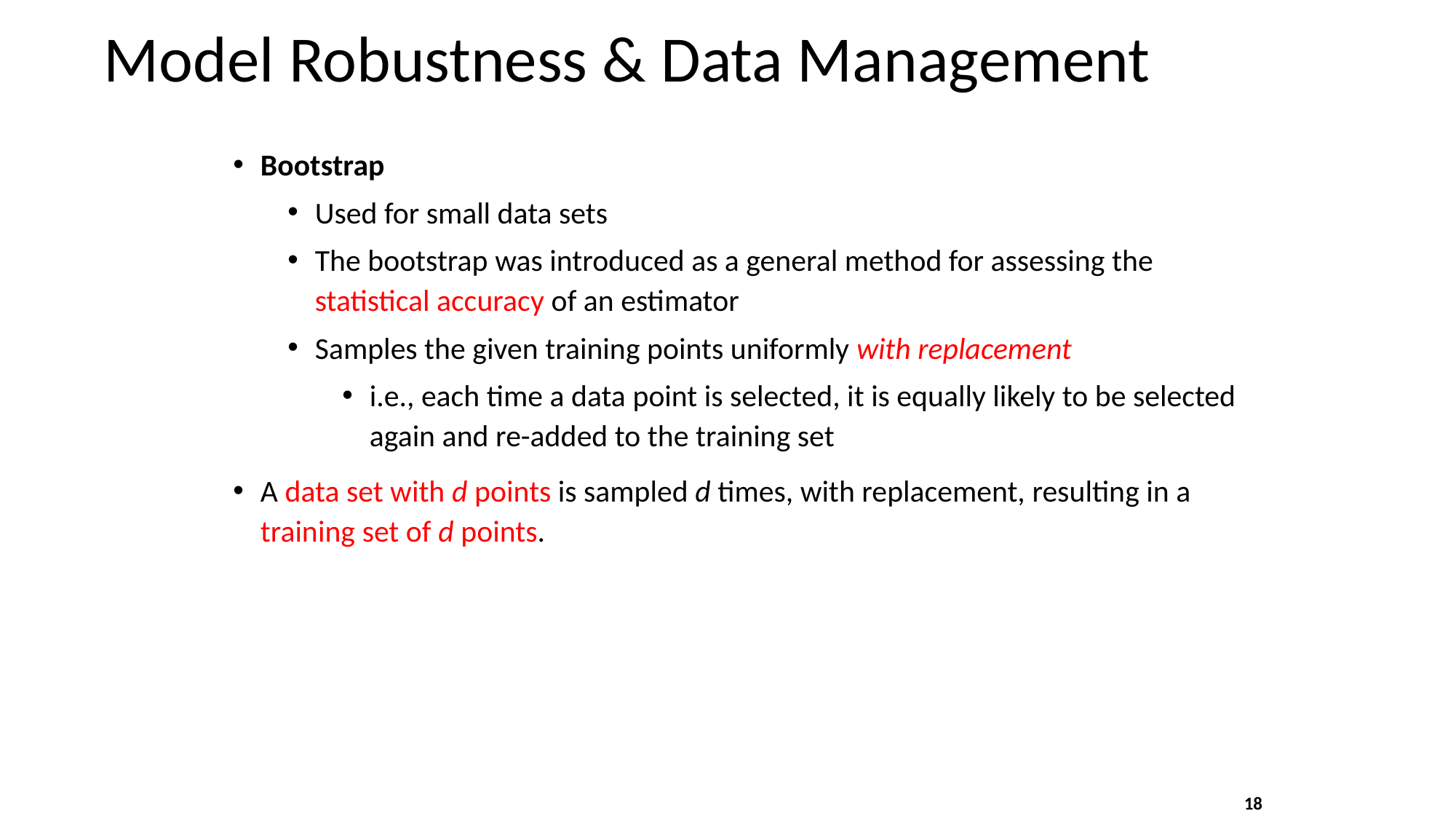

# Model Robustness & Data Management
Bootstrap
Used for small data sets
The bootstrap was introduced as a general method for assessing the statistical accuracy of an estimator
Samples the given training points uniformly with replacement
i.e., each time a data point is selected, it is equally likely to be selected again and re-added to the training set
A data set with d points is sampled d times, with replacement, resulting in a training set of d points.
18